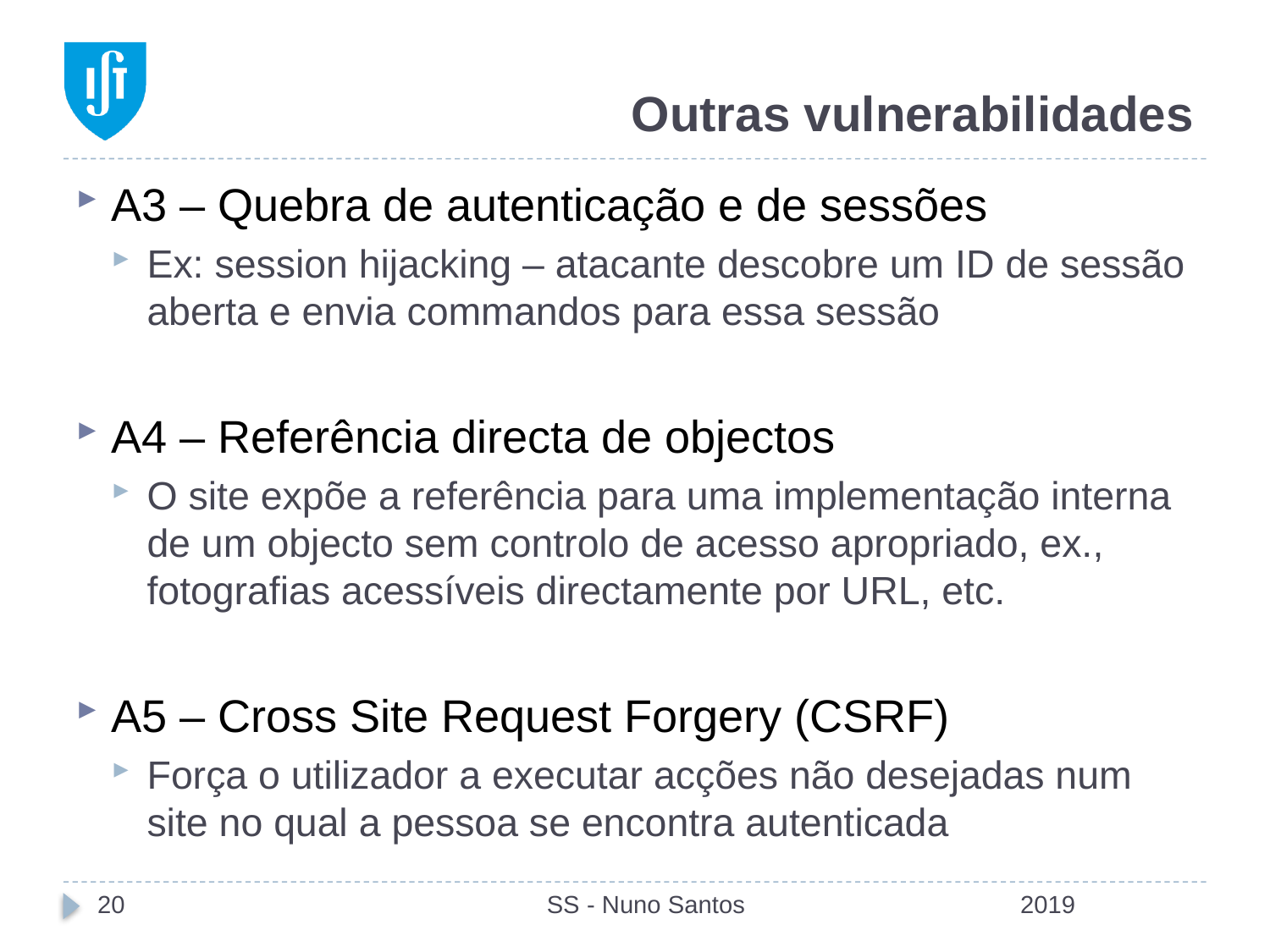

# Outras vulnerabilidades
A3 – Quebra de autenticação e de sessões
Ex: session hijacking – atacante descobre um ID de sessão aberta e envia commandos para essa sessão

A4 – Referência directa de objectos
O site expõe a referência para uma implementação interna de um objecto sem controlo de acesso apropriado, ex., fotografias acessíveis directamente por URL, etc.

A5 – Cross Site Request Forgery (CSRF)
Força o utilizador a executar acções não desejadas num site no qual a pessoa se encontra autenticada
20
SS - Nuno Santos
2019